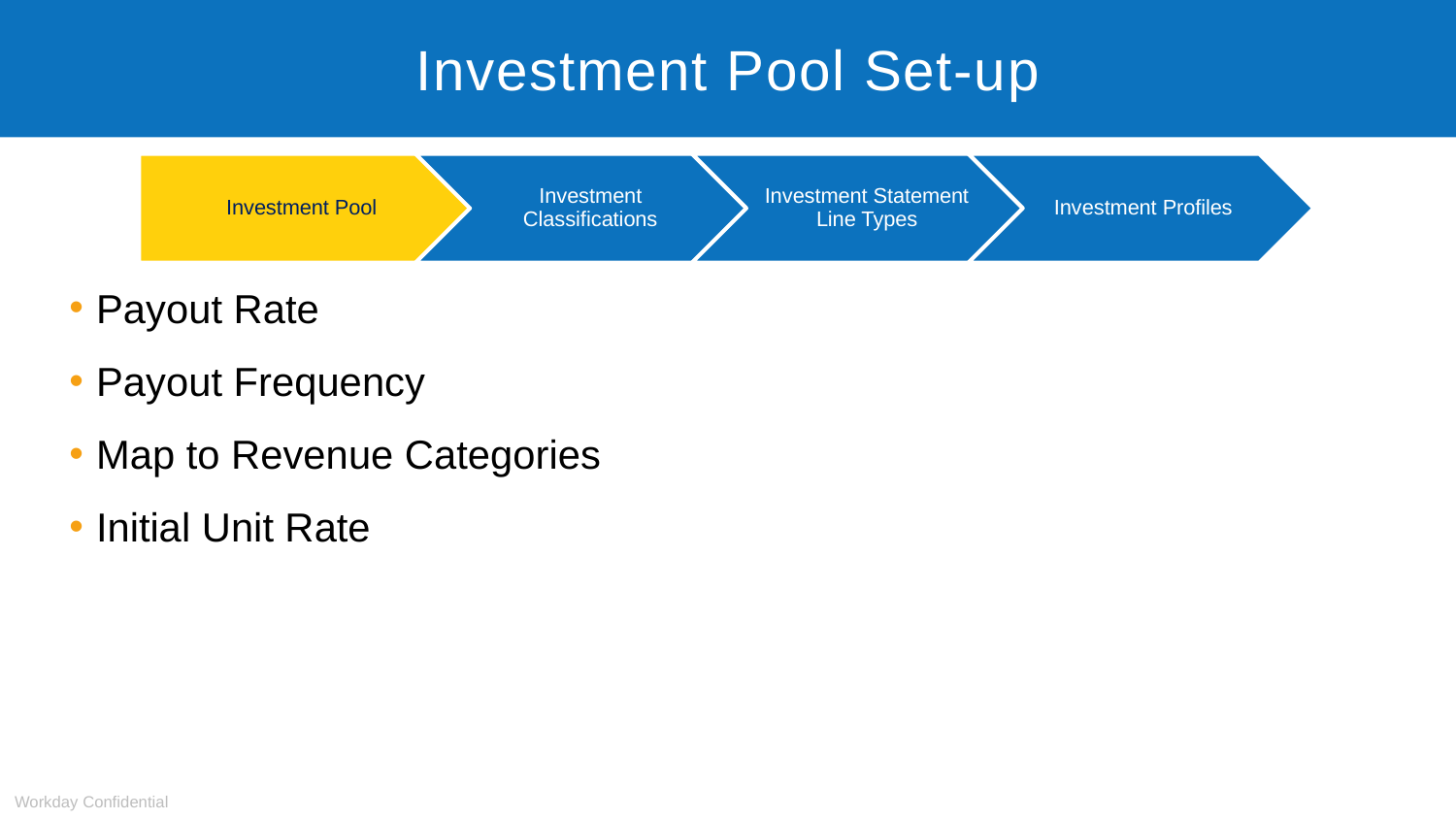

# Investment Pool Set-up
Investment Pool
Investment Classifications
Investment Statement Line Types
Investment Profiles
Payout Rate
Payout Frequency
Map to Revenue Categories
Initial Unit Rate
Workday Confidential